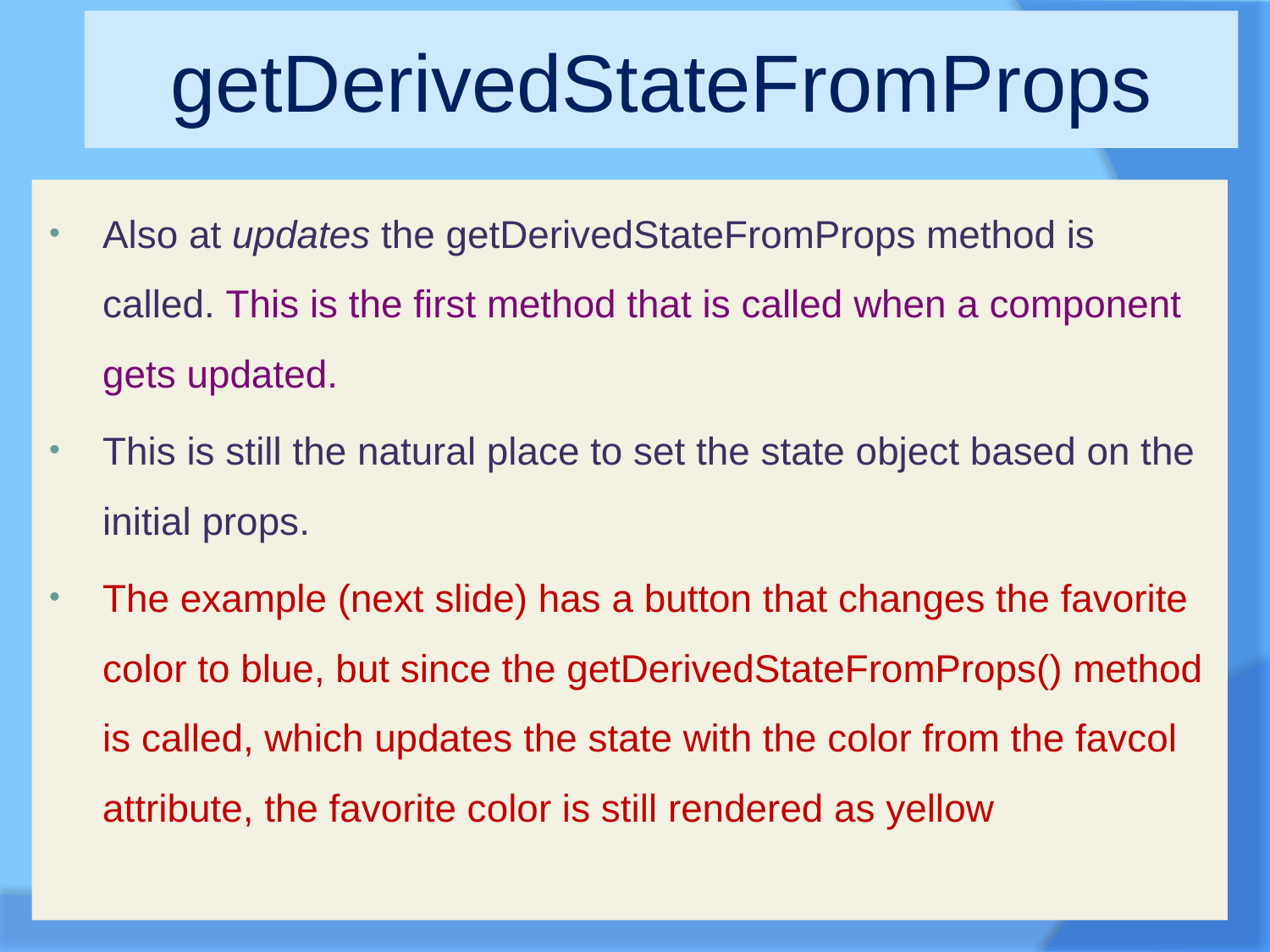

# getDerivedStateFromProps
Also at updates the getDerivedStateFromProps method is called. This is the first method that is called when a component gets updated.
This is still the natural place to set the state object based on the initial props.
The example (next slide) has a button that changes the favorite color to blue, but since the getDerivedStateFromProps() method is called, which updates the state with the color from the favcol attribute, the favorite color is still rendered as yellow